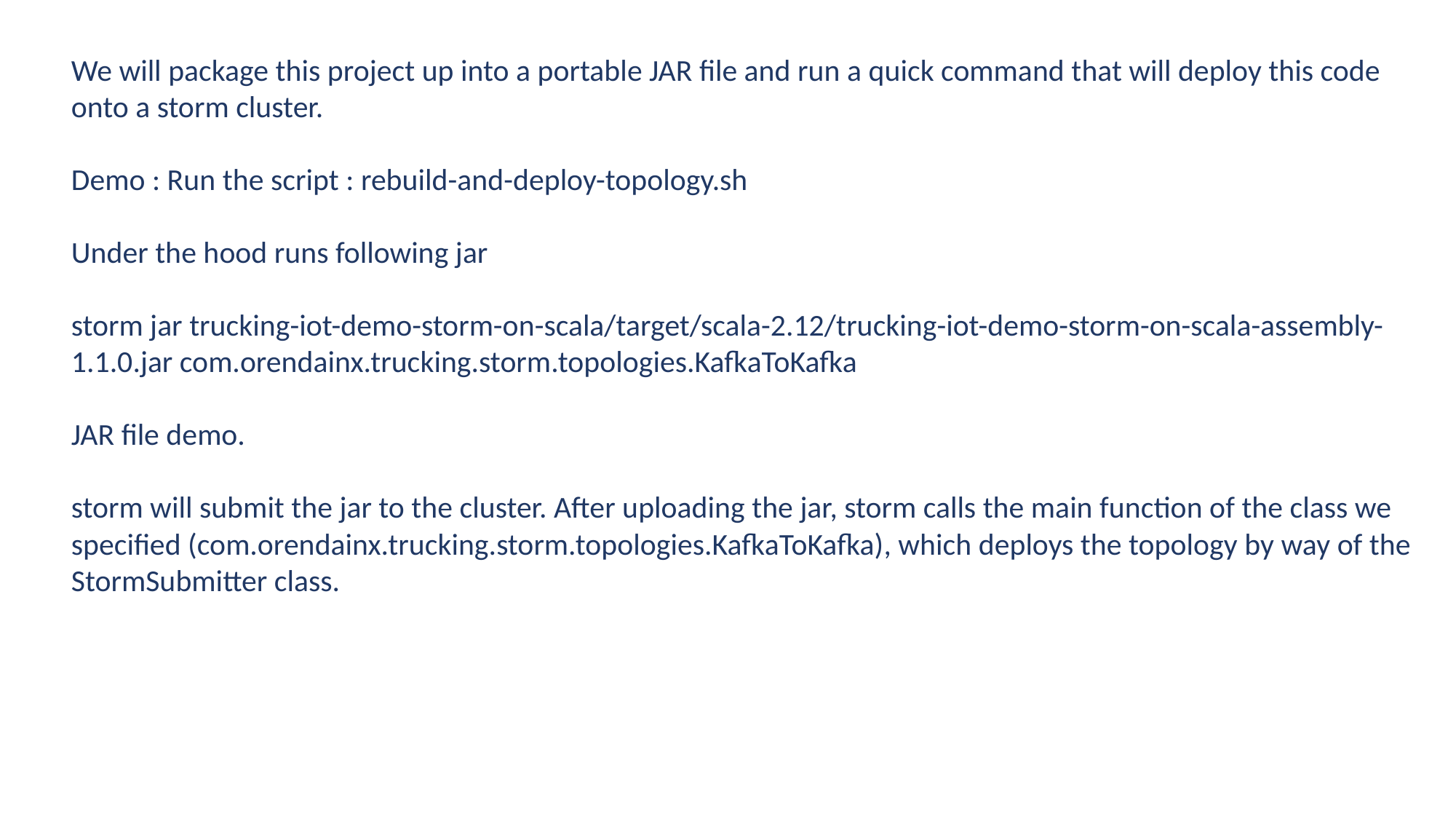

We will package this project up into a portable JAR file and run a quick command that will deploy this code onto a storm cluster.

Demo : Run the script : rebuild-and-deploy-topology.sh

Under the hood runs following jar

storm jar trucking-iot-demo-storm-on-scala/target/scala-2.12/trucking-iot-demo-storm-on-scala-assembly-1.1.0.jar com.orendainx.trucking.storm.topologies.KafkaToKafka

JAR file demo.

storm will submit the jar to the cluster. After uploading the jar, storm calls the main function of the class we specified (com.orendainx.trucking.storm.topologies.KafkaToKafka), which deploys the topology by way of the StormSubmitter class.